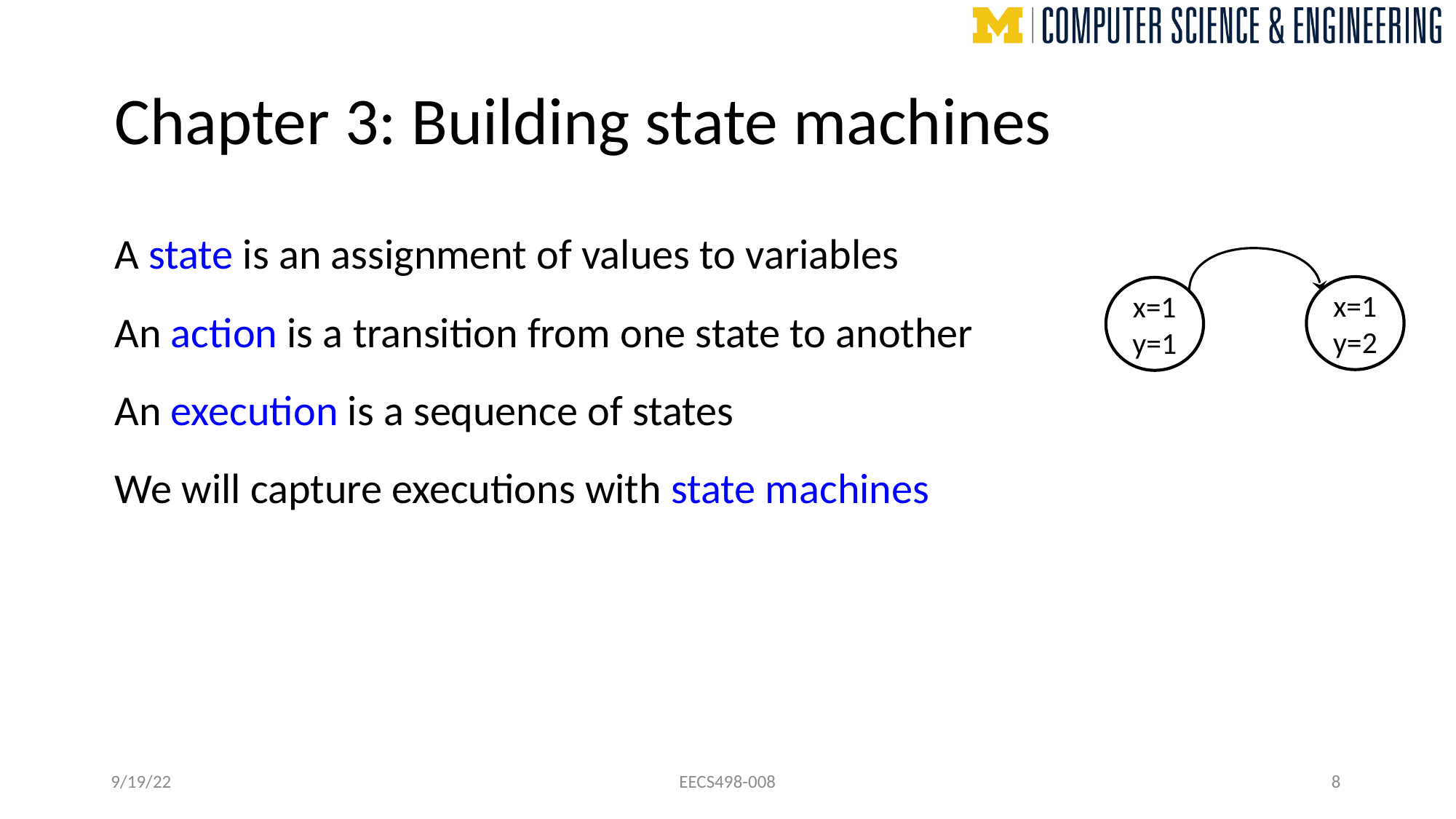

# Chapter 3: Building state machines
A state is an assignment of values to variables
An action is a transition from one state to another
An execution is a sequence of states
We will capture executions with state machines
x=1
y=2
x=1
y=1
9/19/22
EECS498-008
8